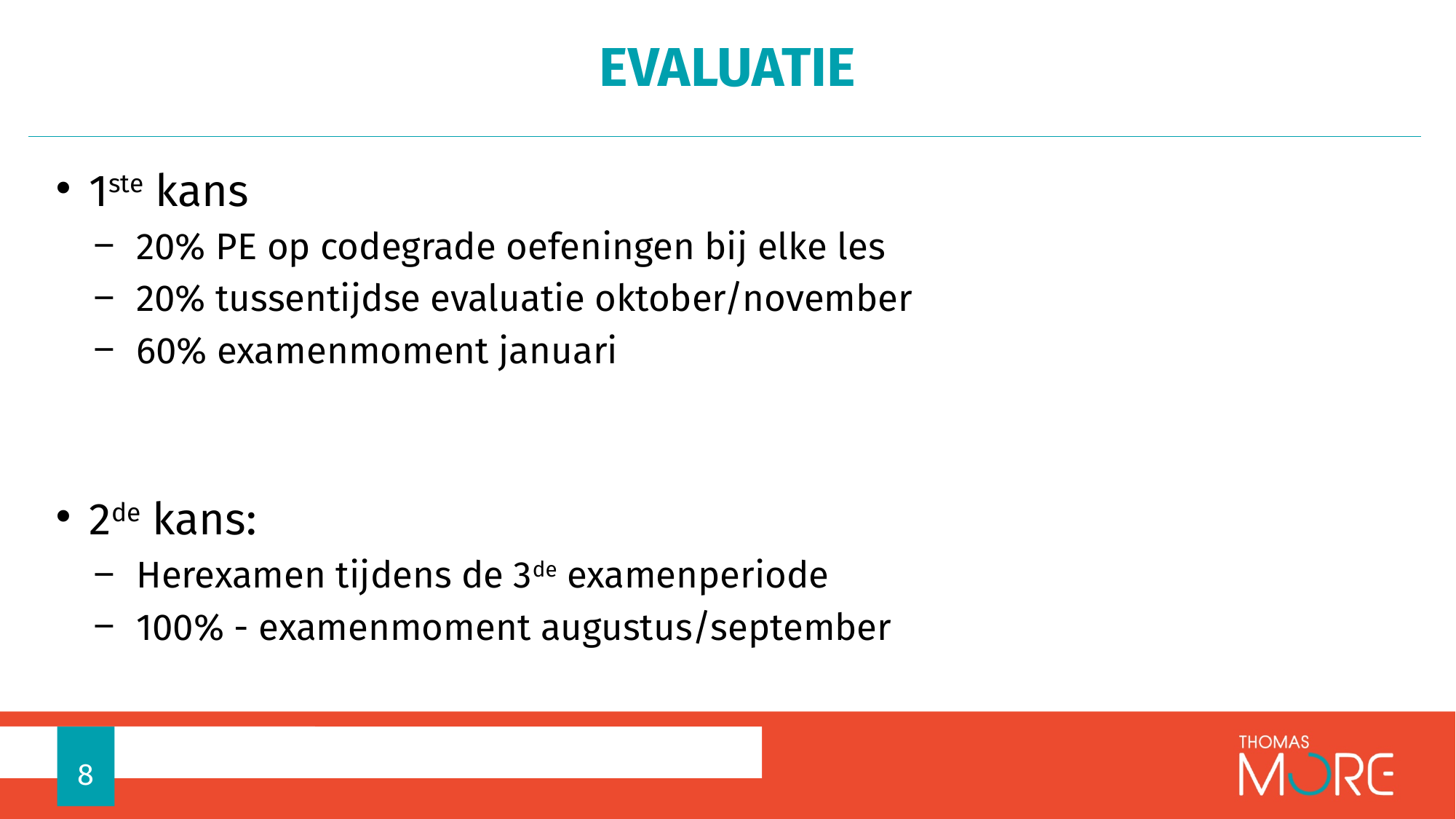

# Evaluatie
1ste kans
20% PE op codegrade oefeningen bij elke les
20% tussentijdse evaluatie oktober/november
60% examenmoment januari

2de kans:
Herexamen tijdens de 3de examenperiode
100% - examenmoment augustus/september

8